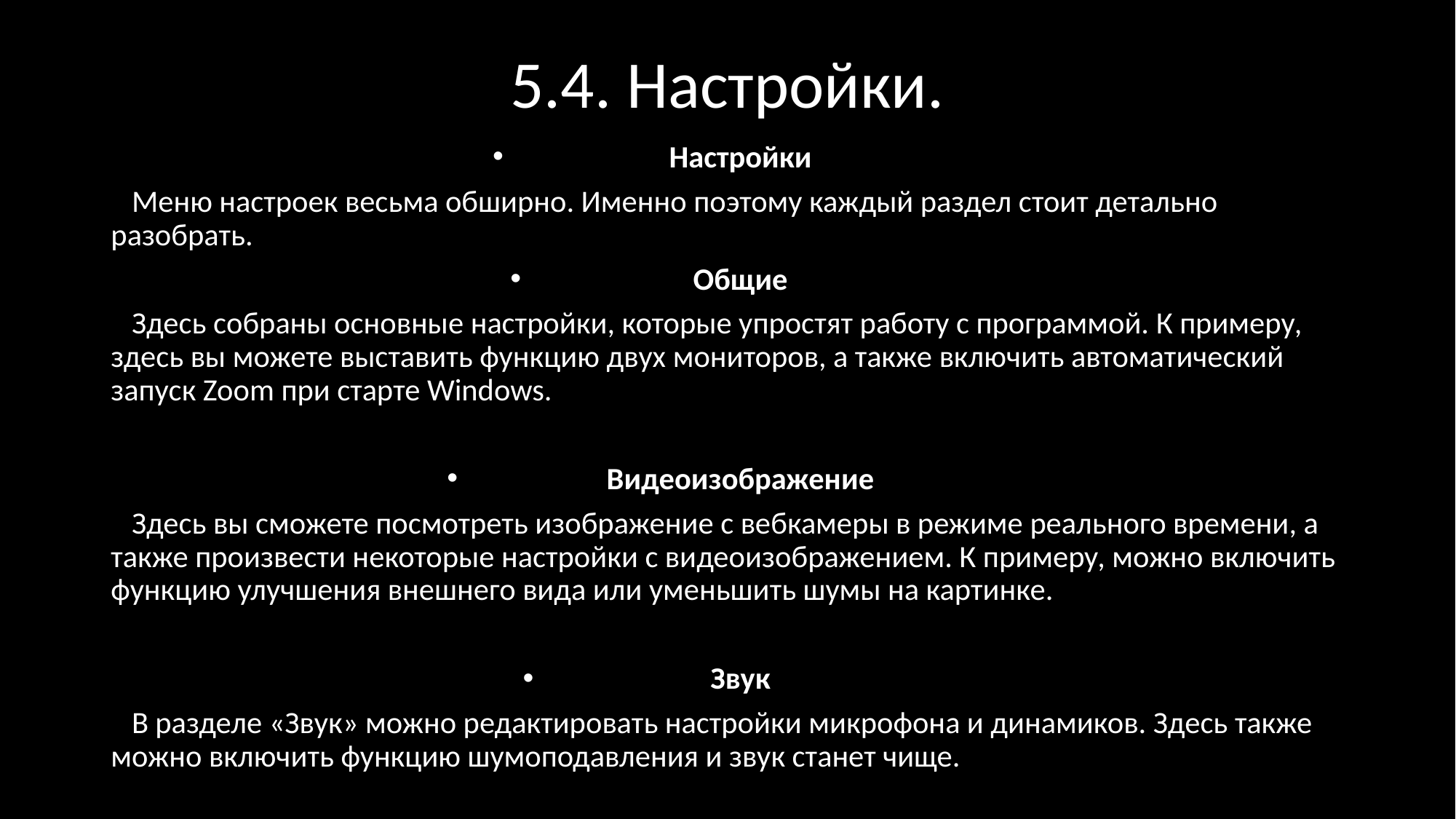

# 5.4. Настройки.
Настройки
   Меню настроек весьма обширно. Именно поэтому каждый раздел стоит детально разобрать.
Общие
   Здесь собраны основные настройки, которые упростят работу с программой. К примеру, здесь вы можете выставить функцию двух мониторов, а также включить автоматический запуск Zoom при старте Windows.

Видеоизображение
   Здесь вы сможете посмотреть изображение с вебкамеры в режиме реального времени, а также произвести некоторые настройки с видеоизображением. К примеру, можно включить функцию улучшения внешнего вида или уменьшить шумы на картинке.

Звук
   В разделе «Звук» можно редактировать настройки микрофона и динамиков. Здесь также можно включить функцию шумоподавления и звук станет чище.